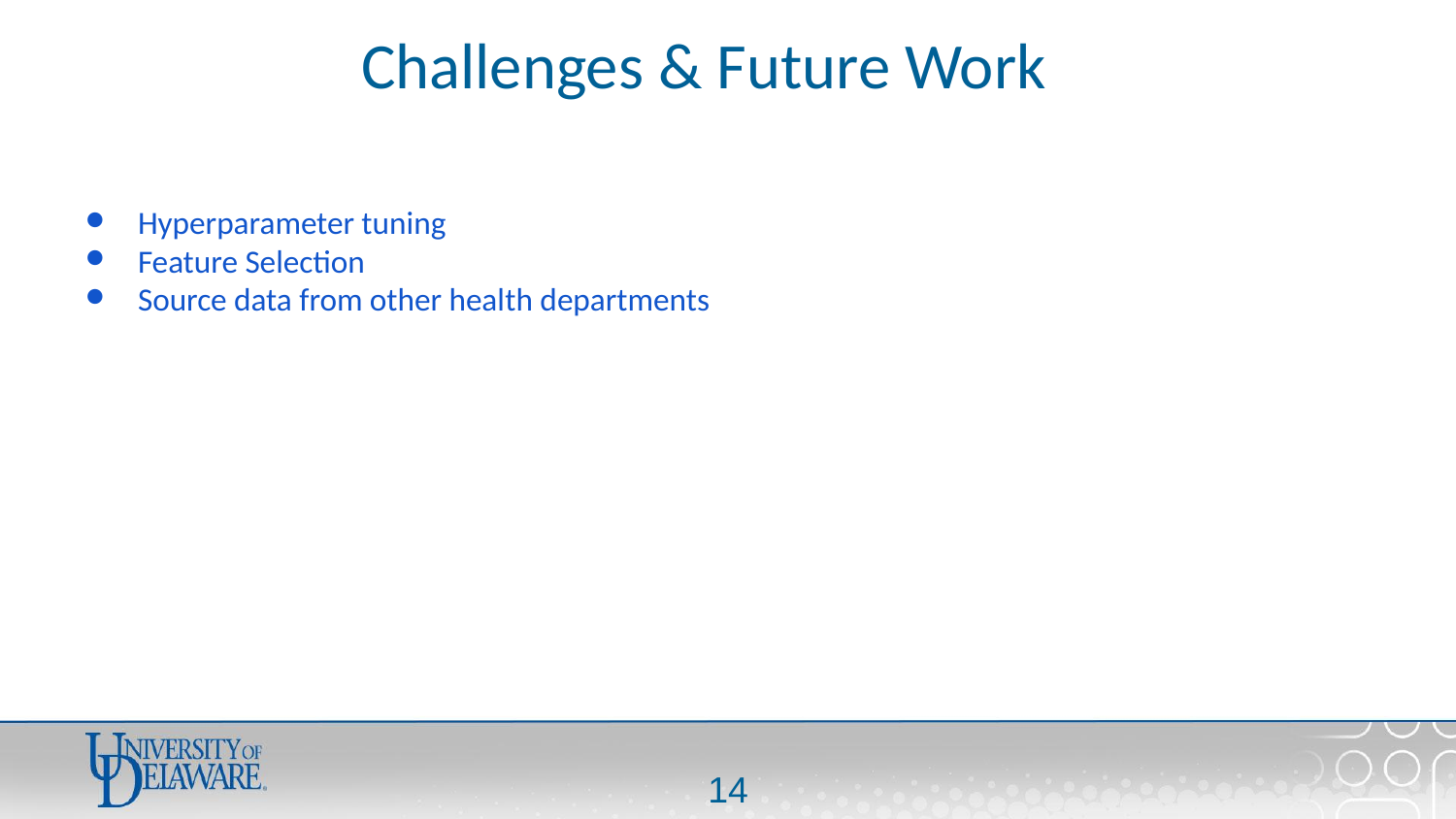

# Challenges & Future Work
Hyperparameter tuning
Feature Selection
Source data from other health departments
14